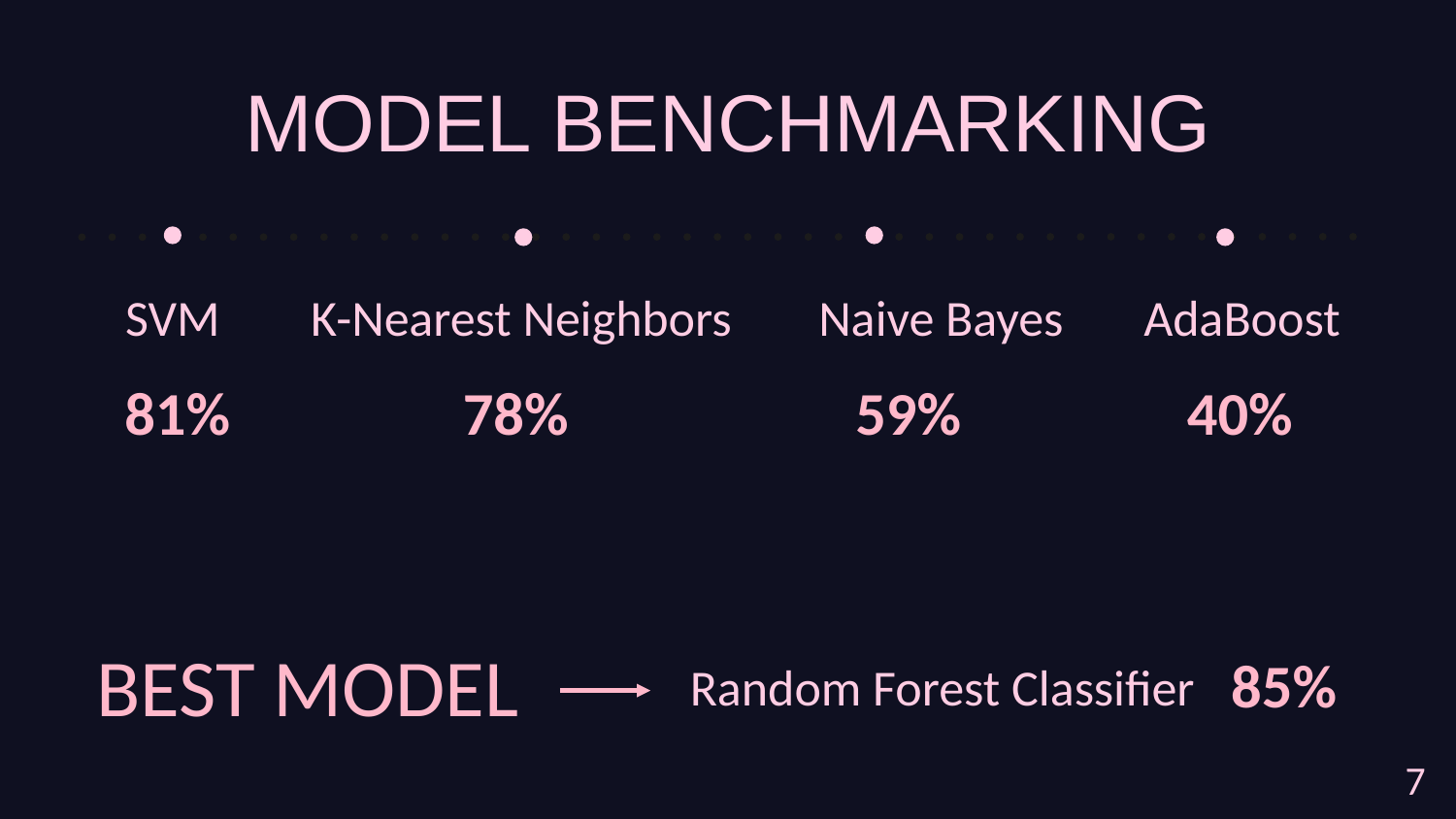

MODEL BENCHMARKING

SVM
K-Nearest Neighbors
Naive Bayes
AdaBoost
78%
81%
59%
40%
BEST MODEL
85%
Random Forest Classifier
7